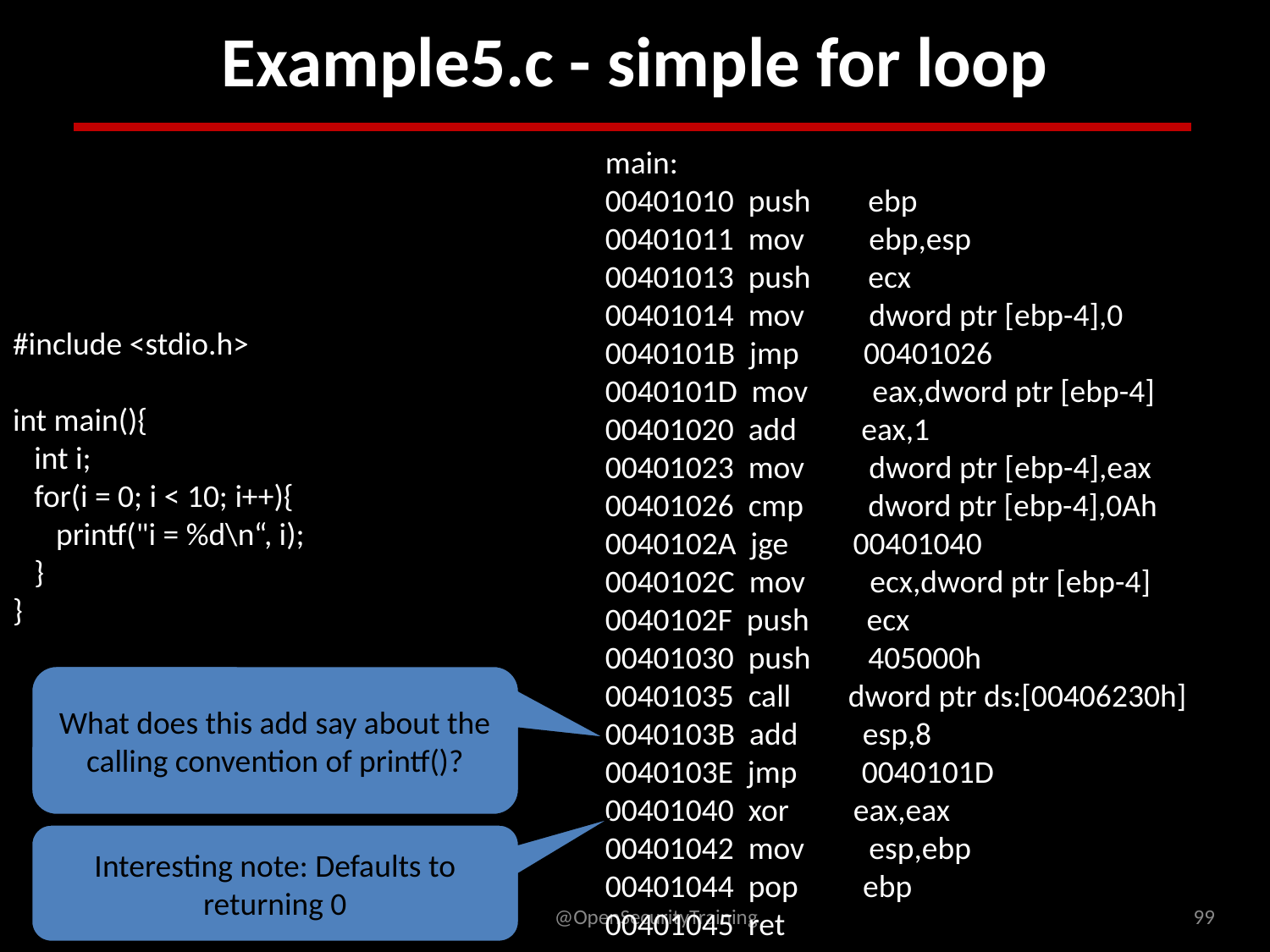

# Example5.c - simple for loop
main:
00401010  push        ebp
00401011  mov         ebp,esp
00401013  push        ecx
00401014  mov         dword ptr [ebp-4],0
0040101B  jmp         00401026
0040101D  mov         eax,dword ptr [ebp-4]
00401020  add         eax,1
00401023  mov         dword ptr [ebp-4],eax
00401026  cmp         dword ptr [ebp-4],0Ah
0040102A  jge         00401040
0040102C  mov         ecx,dword ptr [ebp-4]
0040102F  push        ecx
00401030  push        405000h
00401035  call        dword ptr ds:[00406230h]
0040103B  add         esp,8
0040103E  jmp         0040101D
00401040  xor         eax,eax
00401042  mov         esp,ebp
00401044  pop         ebp
00401045  ret
#include <stdio.h>

int main(){
   int i;
   for(i = 0; i < 10; i++){
      printf("i = %d\n“, i);
   }
}
What does this add say about the calling convention of printf()?
Interesting note: Defaults to returning 0